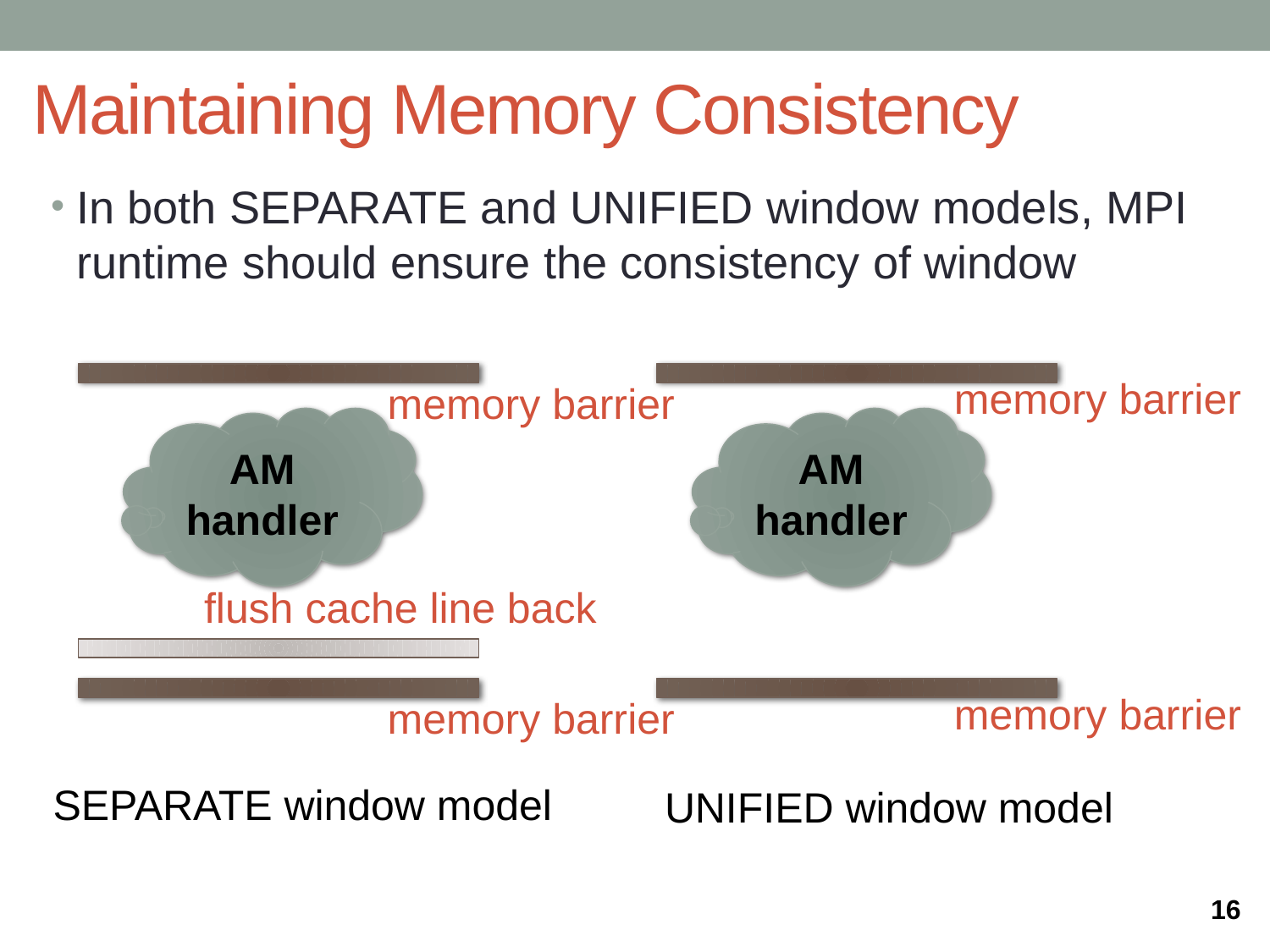

# Maintaining Memory Consistency
In both SEPARATE and UNIFIED window models, MPI runtime should ensure the consistency of window

memory barrier
memory barrier
AM handler
AM handler
flush cache line back

memory barrier
memory barrier
SEPARATE window model
UNIFIED window model
16